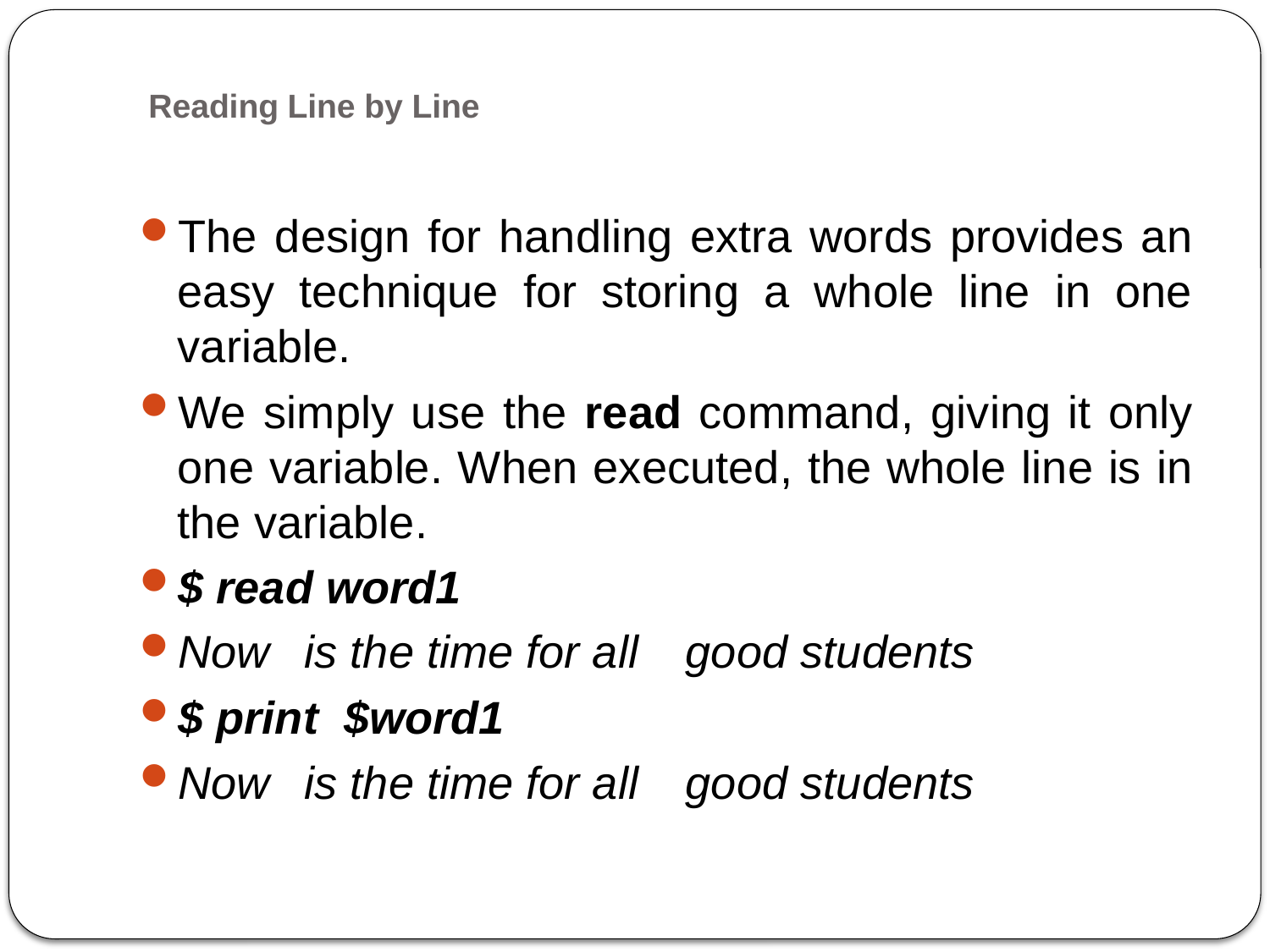

# Reading Line by Line
The design for handling extra words provides an easy technique for storing a whole line in one variable.
We simply use the read command, giving it only one variable. When executed, the whole line is in the variable.
$ read word1
Now	is the time for all	good students
$ print  $word1
Now	is the time for all	good students